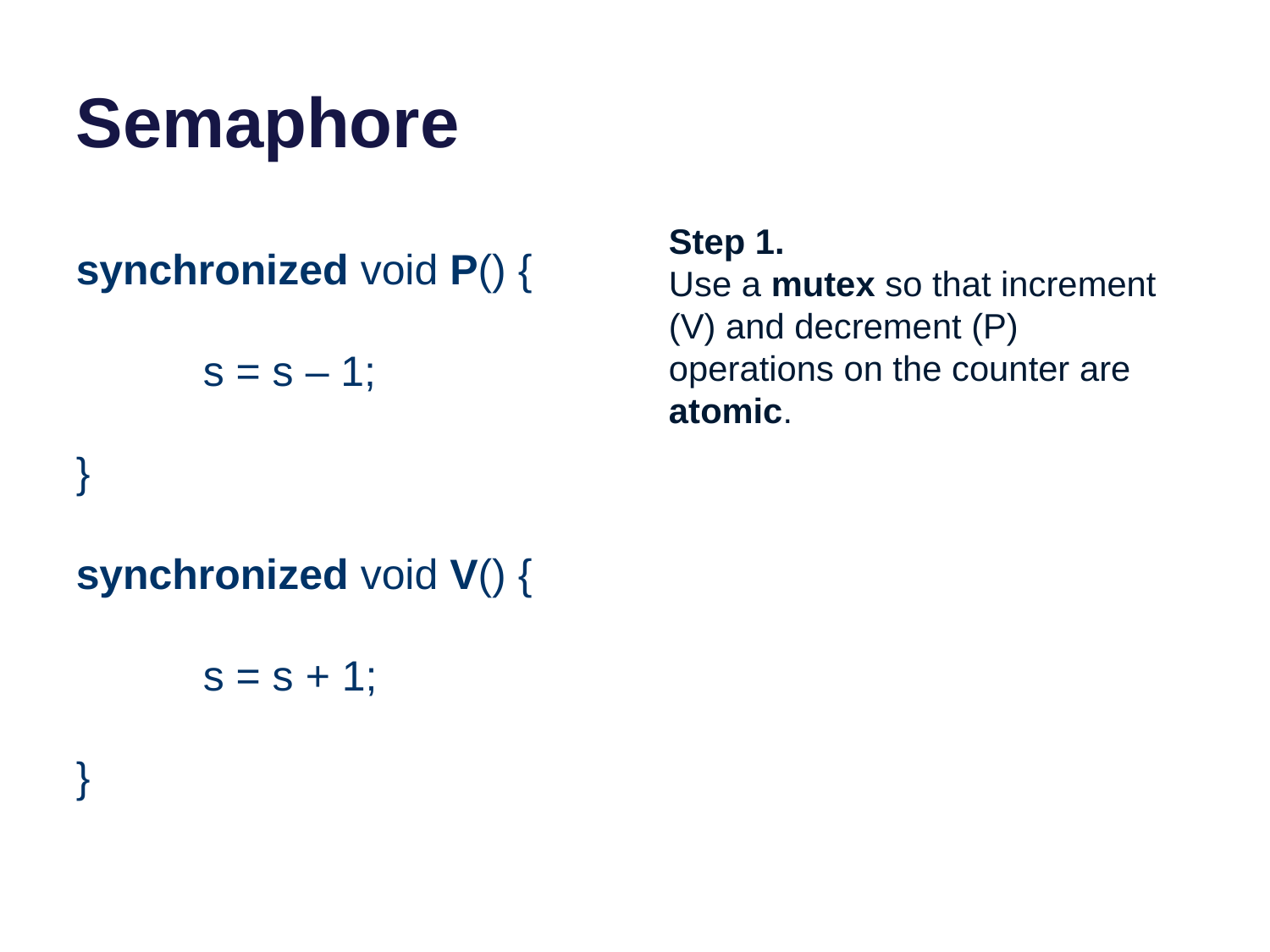

# Semaphore
Step 1.
Use a mutex so that increment (V) and decrement (P) operations on the counter are atomic.
synchronized void P() {

	s = s – 1;

}

synchronized void V() {

	s = s + 1;

}